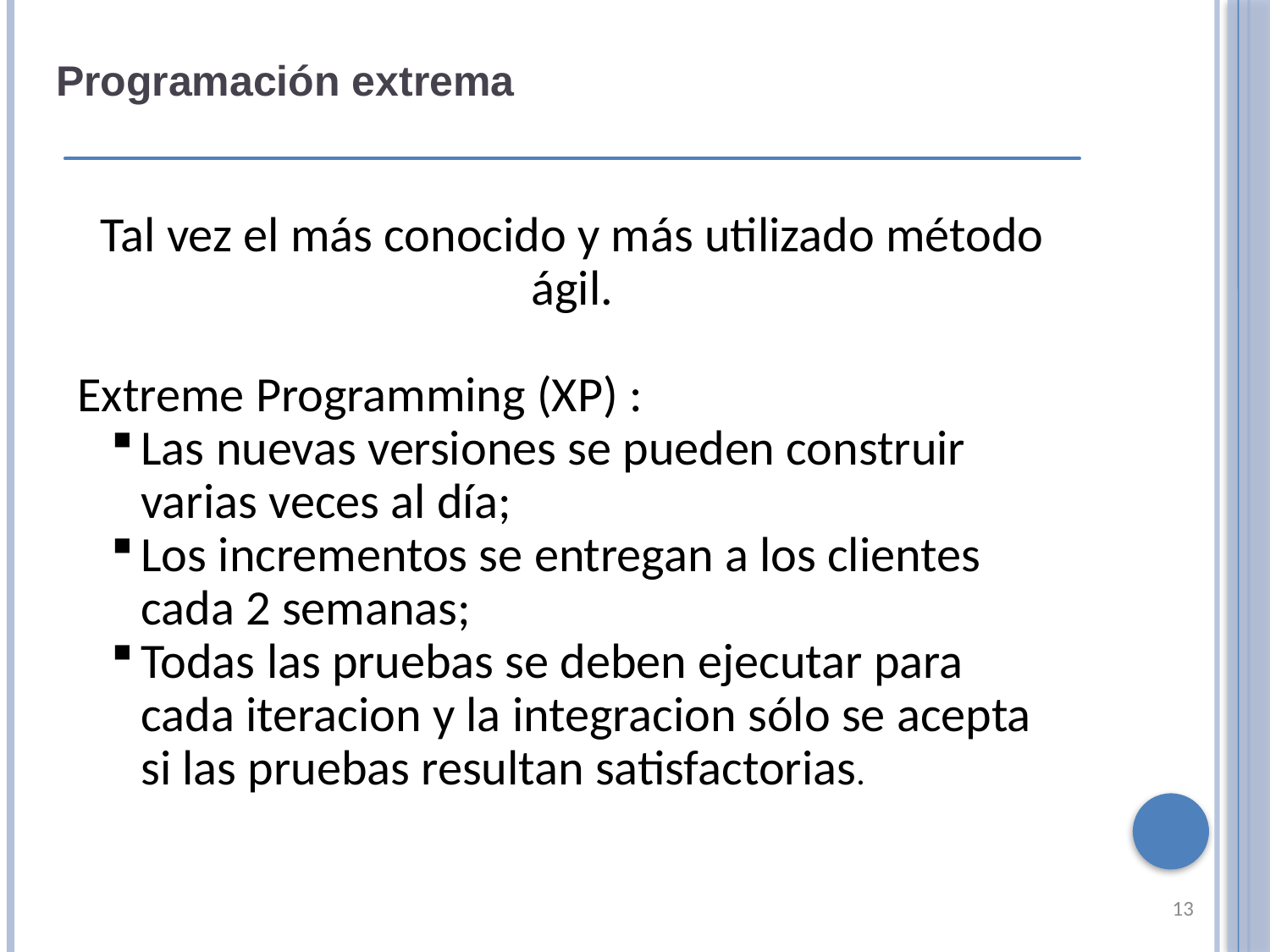

Programación extrema

Tal vez el más conocido y más utilizado método ágil.

Extreme Programming (XP) :
Las nuevas versiones se pueden construir varias veces al día;
Los incrementos se entregan a los clientes cada 2 semanas;
Todas las pruebas se deben ejecutar para cada iteracion y la integracion sólo se acepta si las pruebas resultan satisfactorias.
13